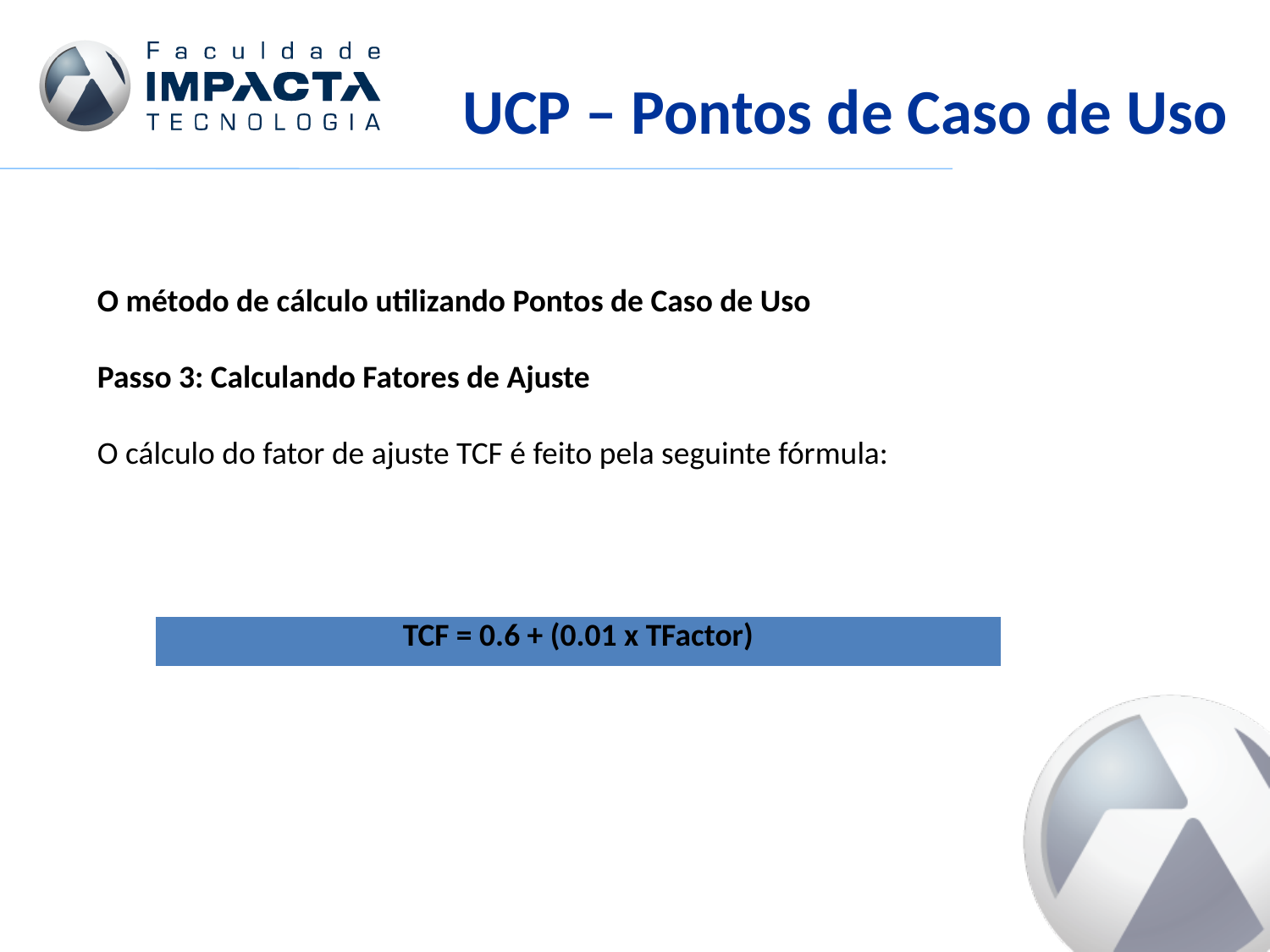

UCP – Pontos de Caso de Uso

O método de cálculo utilizando Pontos de Caso de Uso

Passo 3: Calculando Fatores de Ajuste

O cálculo do fator de ajuste TCF é feito pela seguinte fórmula:

| TCF = 0.6 + (0.01 x TFactor) |
| --- |